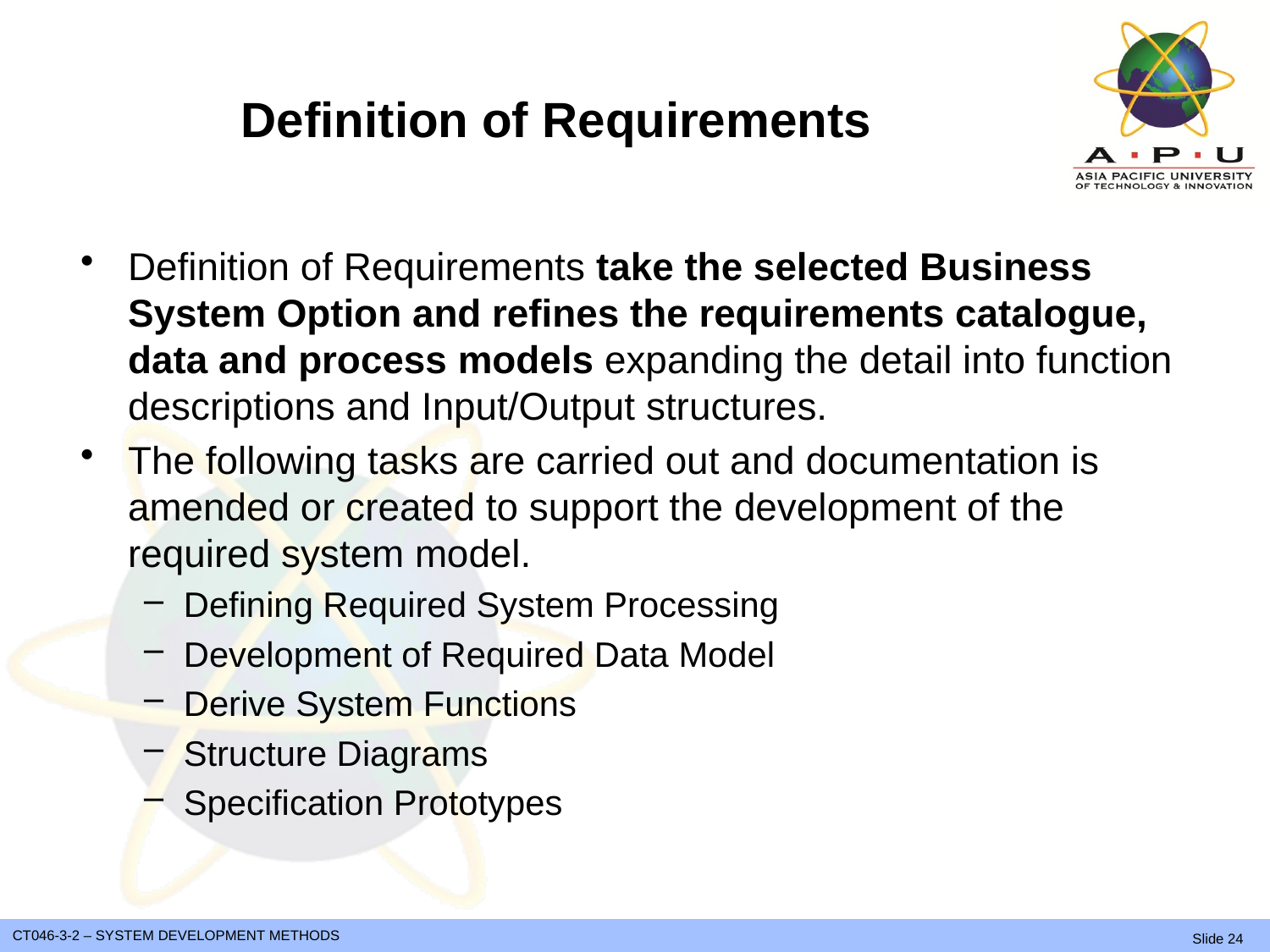

# Definition of Requirements
Definition of Requirements take the selected Business System Option and refines the requirements catalogue, data and process models expanding the detail into function descriptions and Input/Output structures.
The following tasks are carried out and documentation is amended or created to support the development of the required system model.
Defining Required System Processing
Development of Required Data Model
Derive System Functions
Structure Diagrams
Specification Prototypes